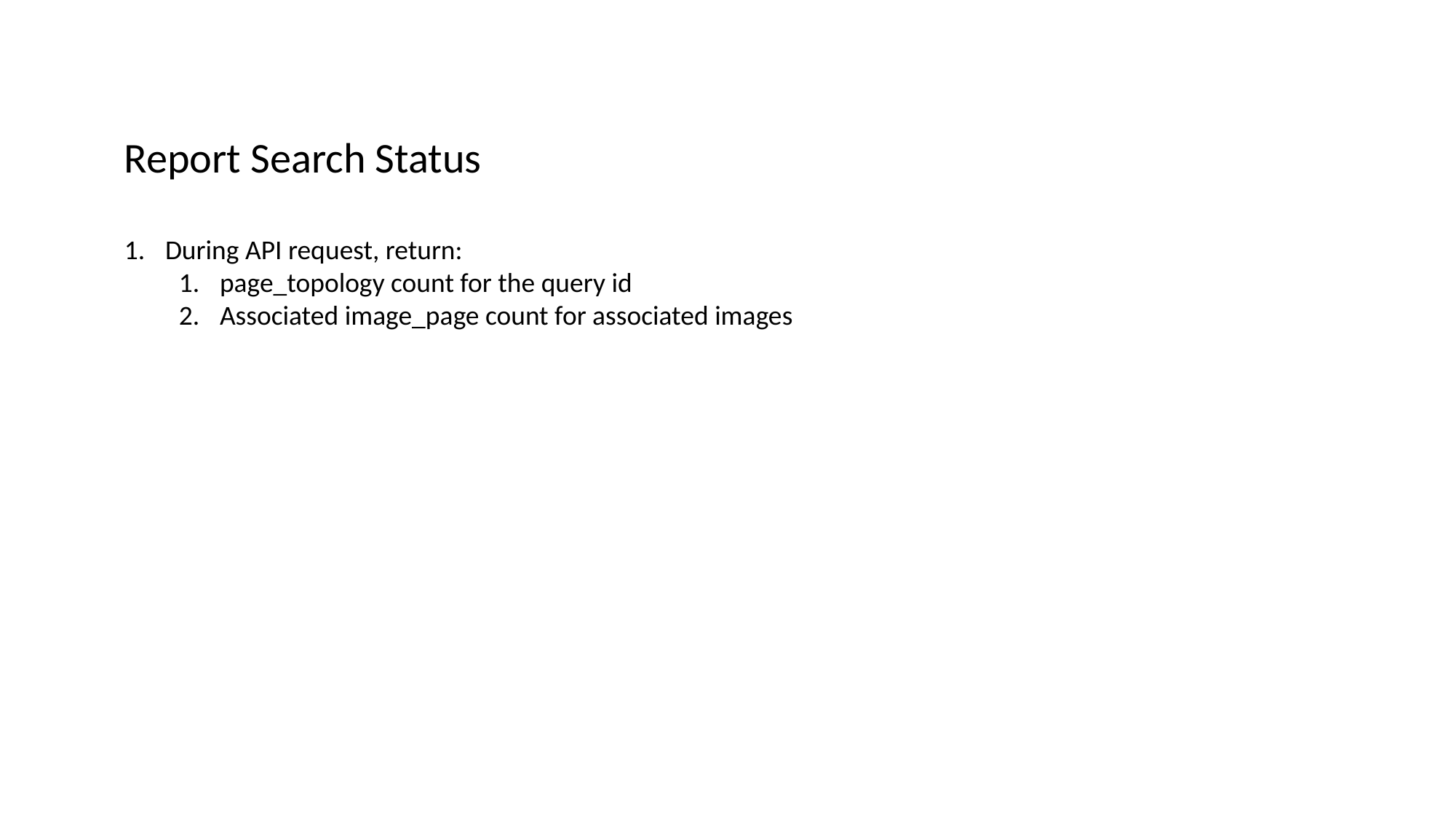

Report Search Status

During API request, return:
page_topology count for the query id
Associated image_page count for associated images